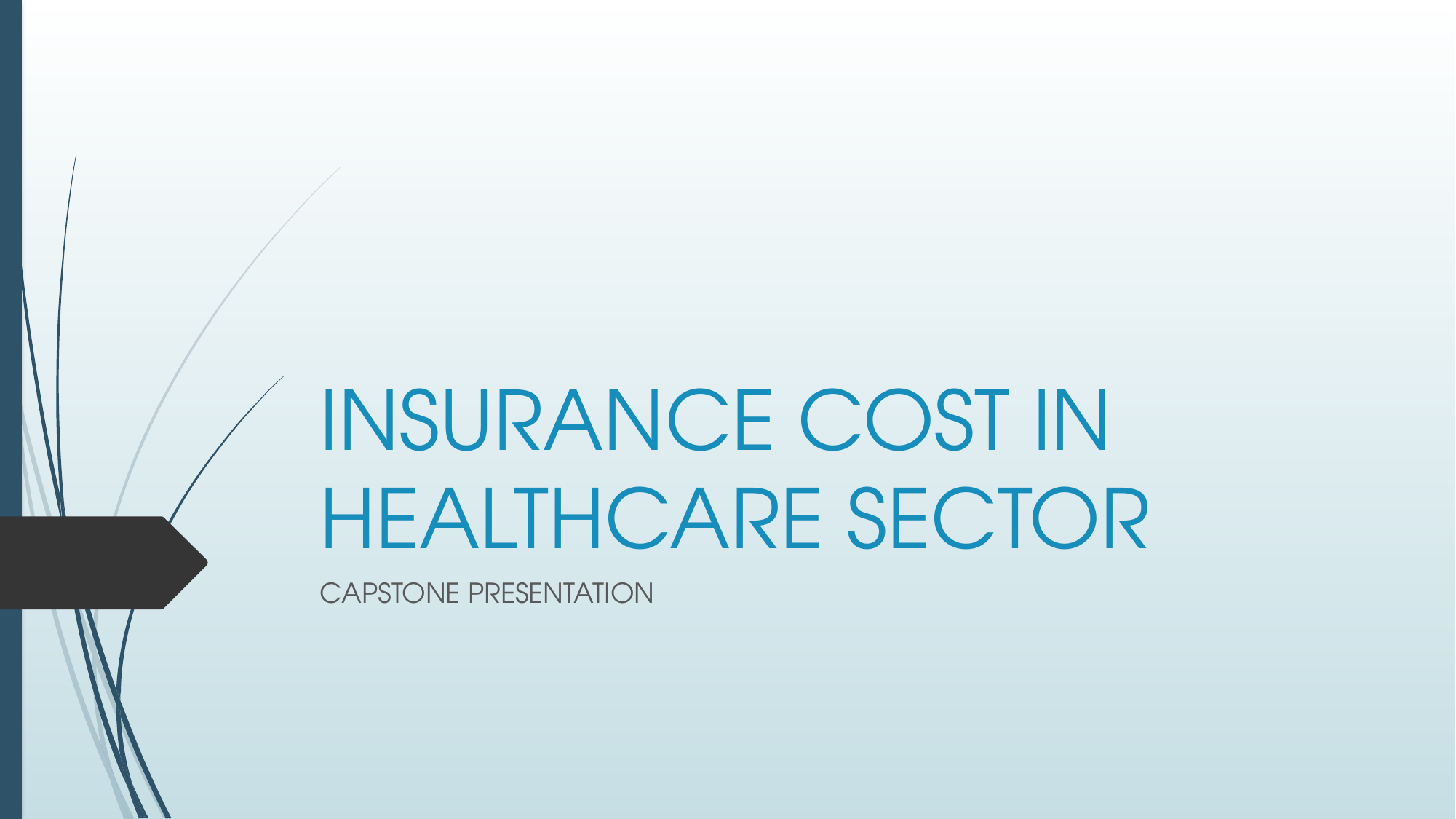

# INSURANCE COST IN HEALTHCARE SECTOR
CAPSTONE PRESENTATION